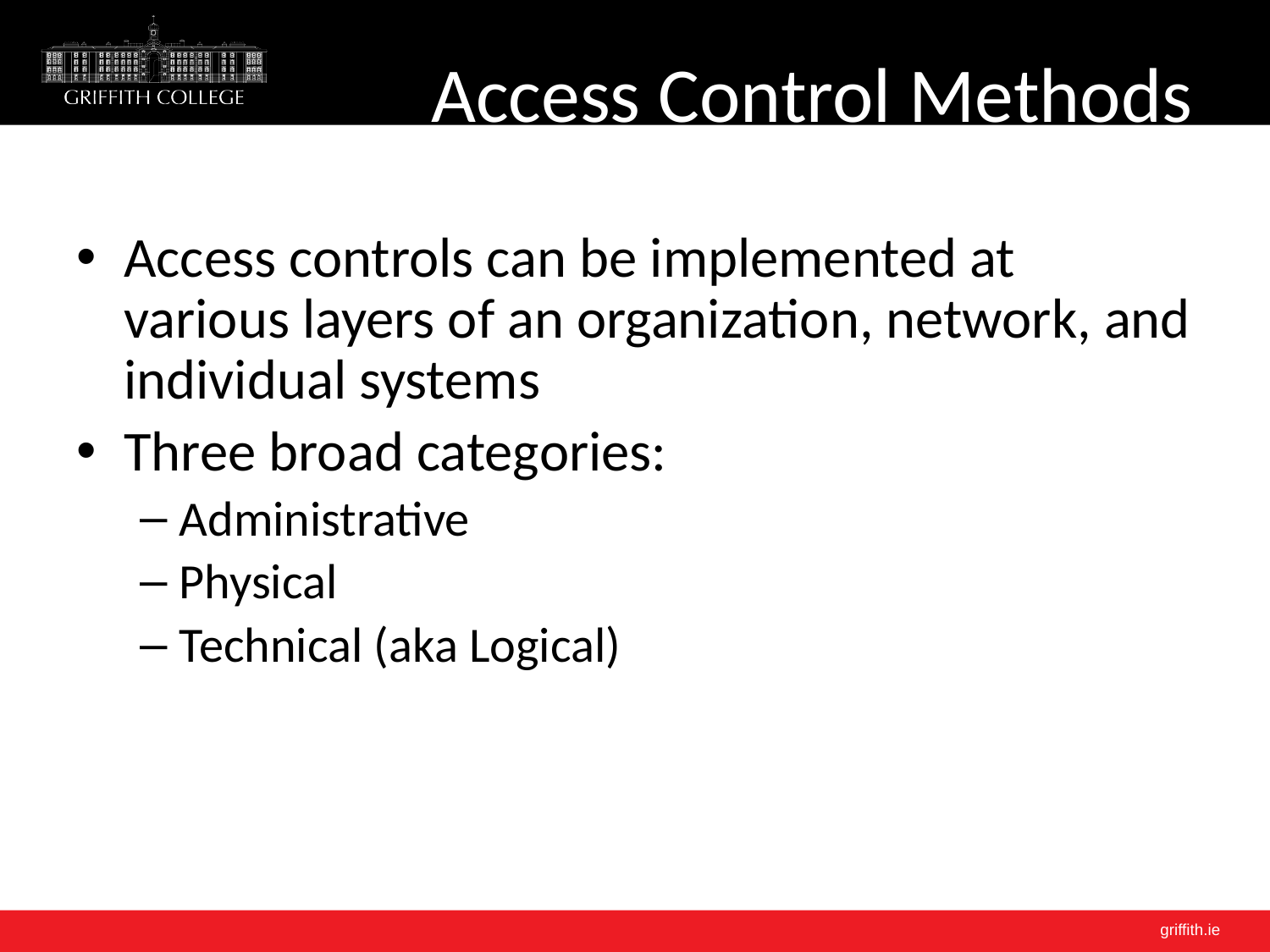

# Access Control Methods
Access controls can be implemented at various layers of an organization, network, and individual systems
Three broad categories:
Administrative
Physical
Technical (aka Logical)